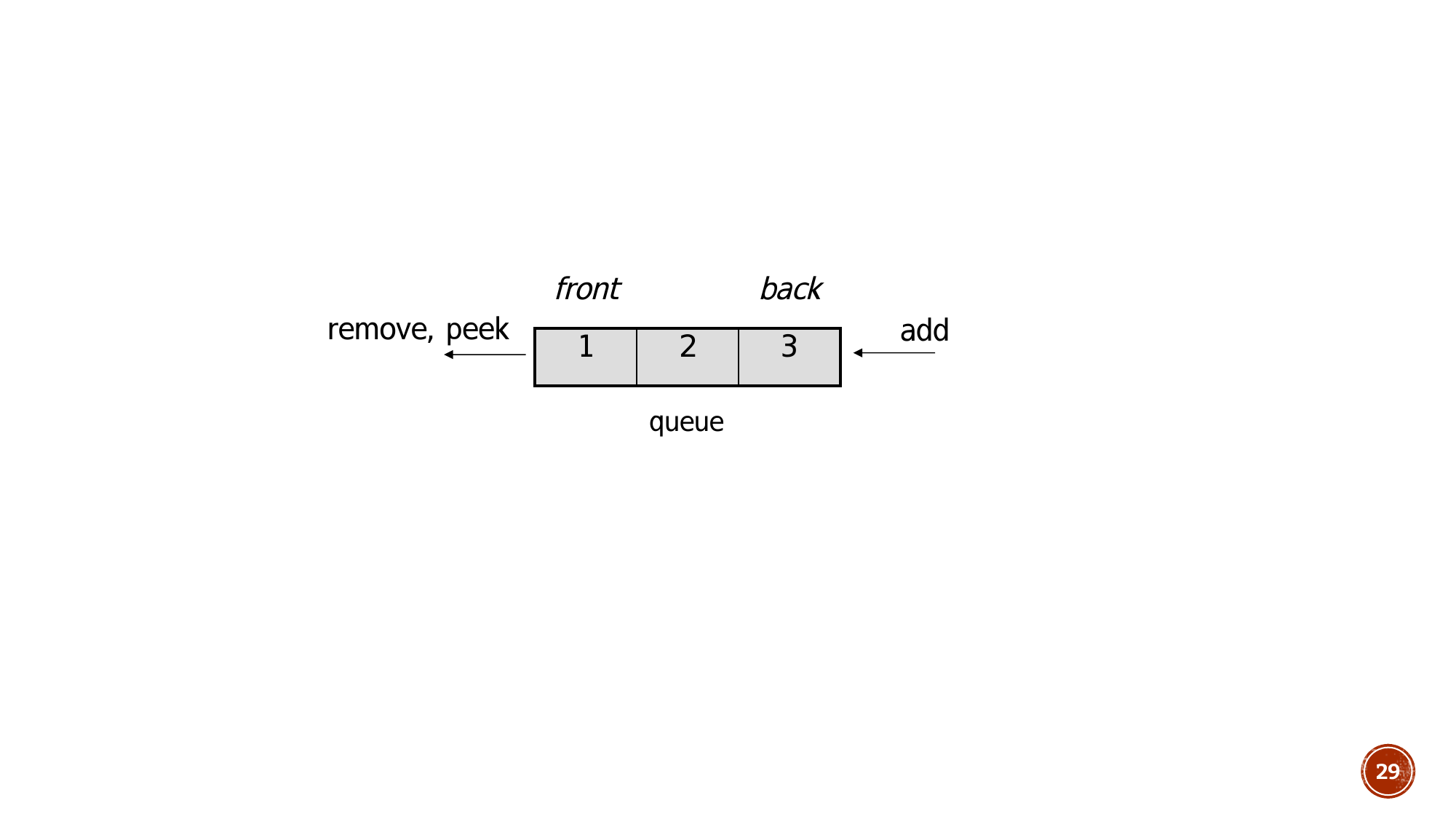

| front |  | back |
| --- | --- | --- |
| 1 | 2 | 3 |
remove, peek
add

queue
29